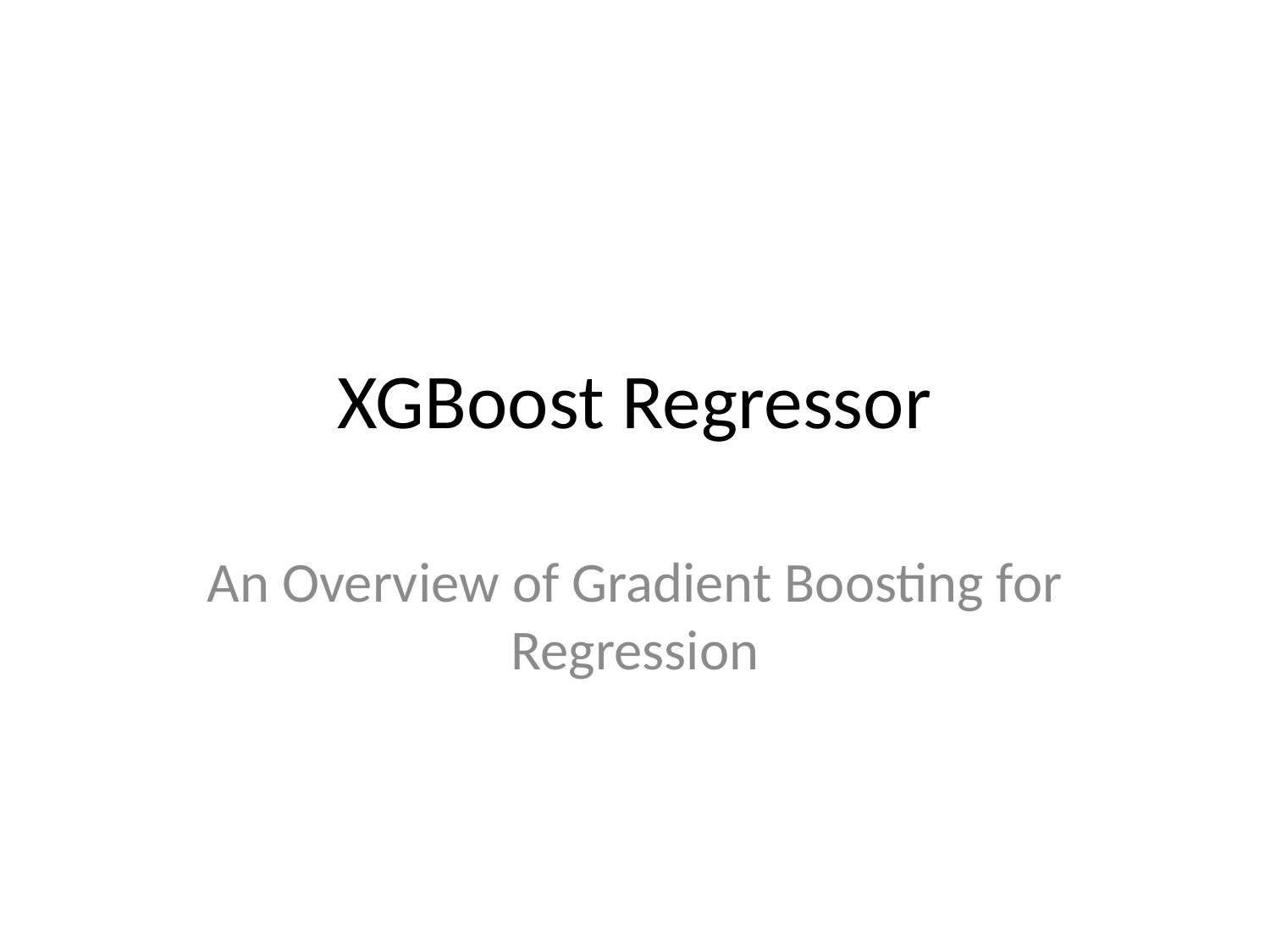

# XGBoost Regressor
An Overview of Gradient Boosting for Regression